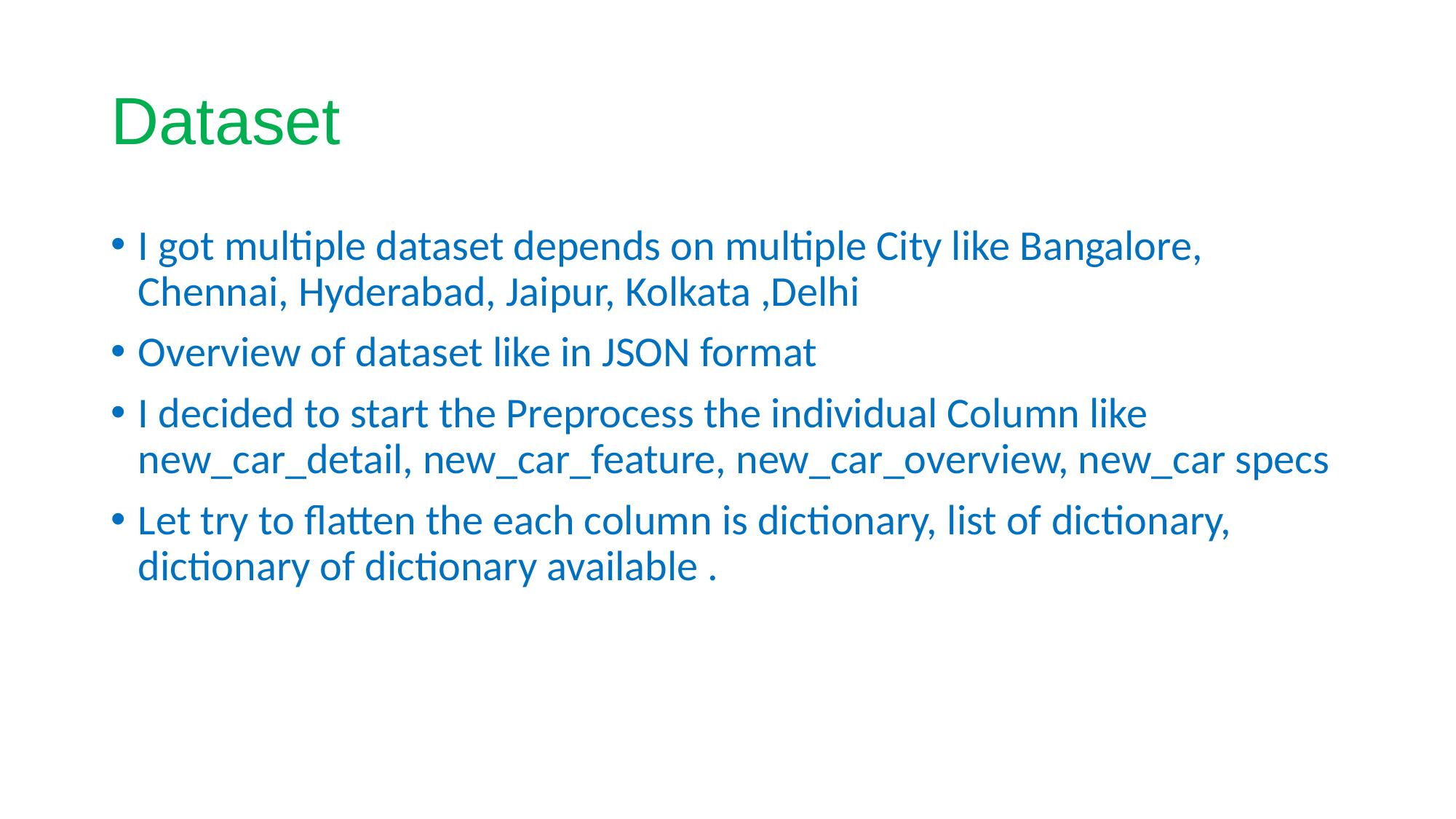

# Dataset
I got multiple dataset depends on multiple City like Bangalore, Chennai, Hyderabad, Jaipur, Kolkata ,Delhi
Overview of dataset like in JSON format
I decided to start the Preprocess the individual Column like new_car_detail, new_car_feature, new_car_overview, new_car specs
Let try to flatten the each column is dictionary, list of dictionary, dictionary of dictionary available .